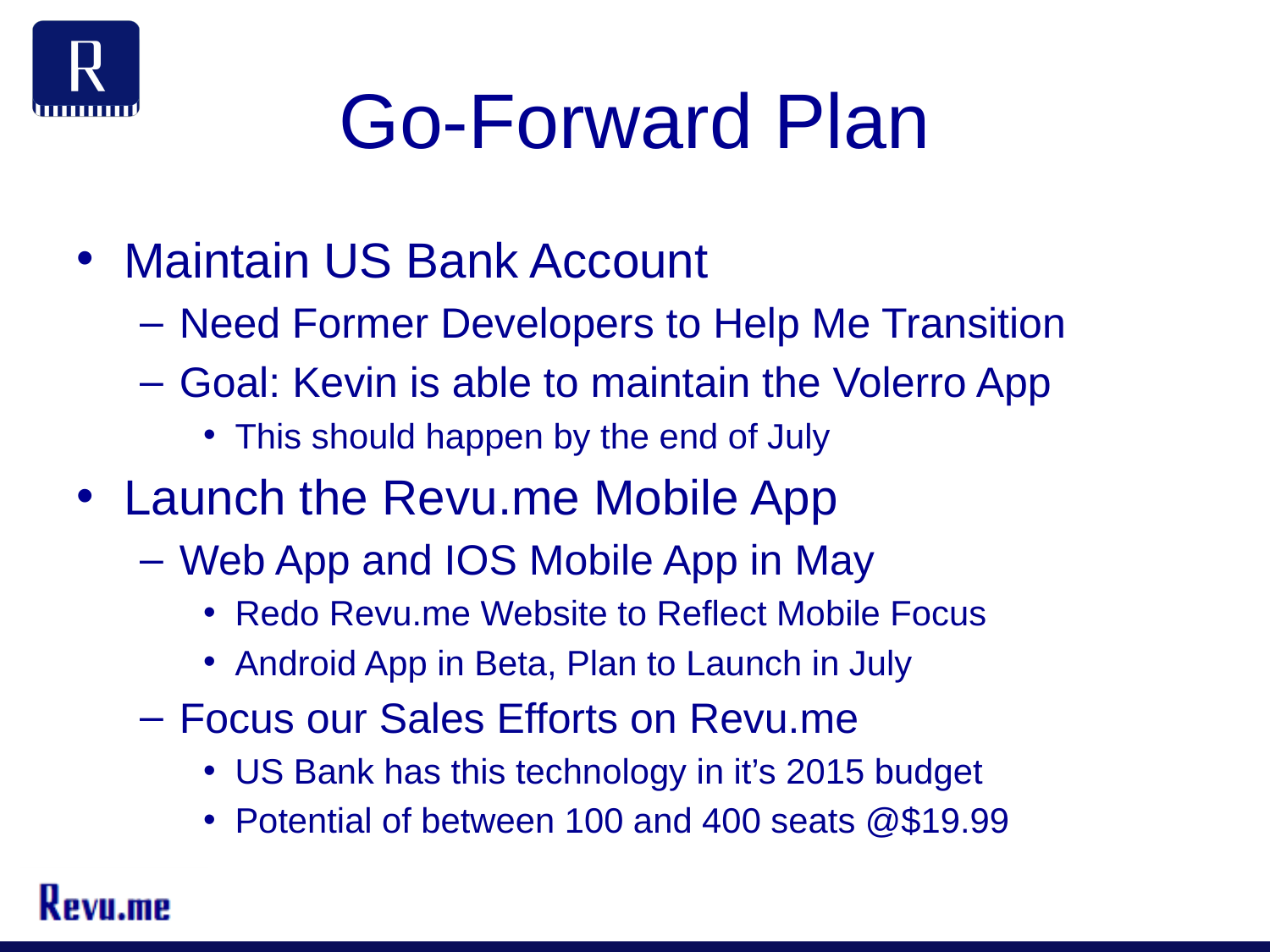

# Go-Forward Plan
Maintain US Bank Account
Need Former Developers to Help Me Transition
Goal: Kevin is able to maintain the Volerro App
This should happen by the end of July
Launch the Revu.me Mobile App
Web App and IOS Mobile App in May
Redo Revu.me Website to Reflect Mobile Focus
Android App in Beta, Plan to Launch in July
Focus our Sales Efforts on Revu.me
US Bank has this technology in it’s 2015 budget
Potential of between 100 and 400 seats @$19.99